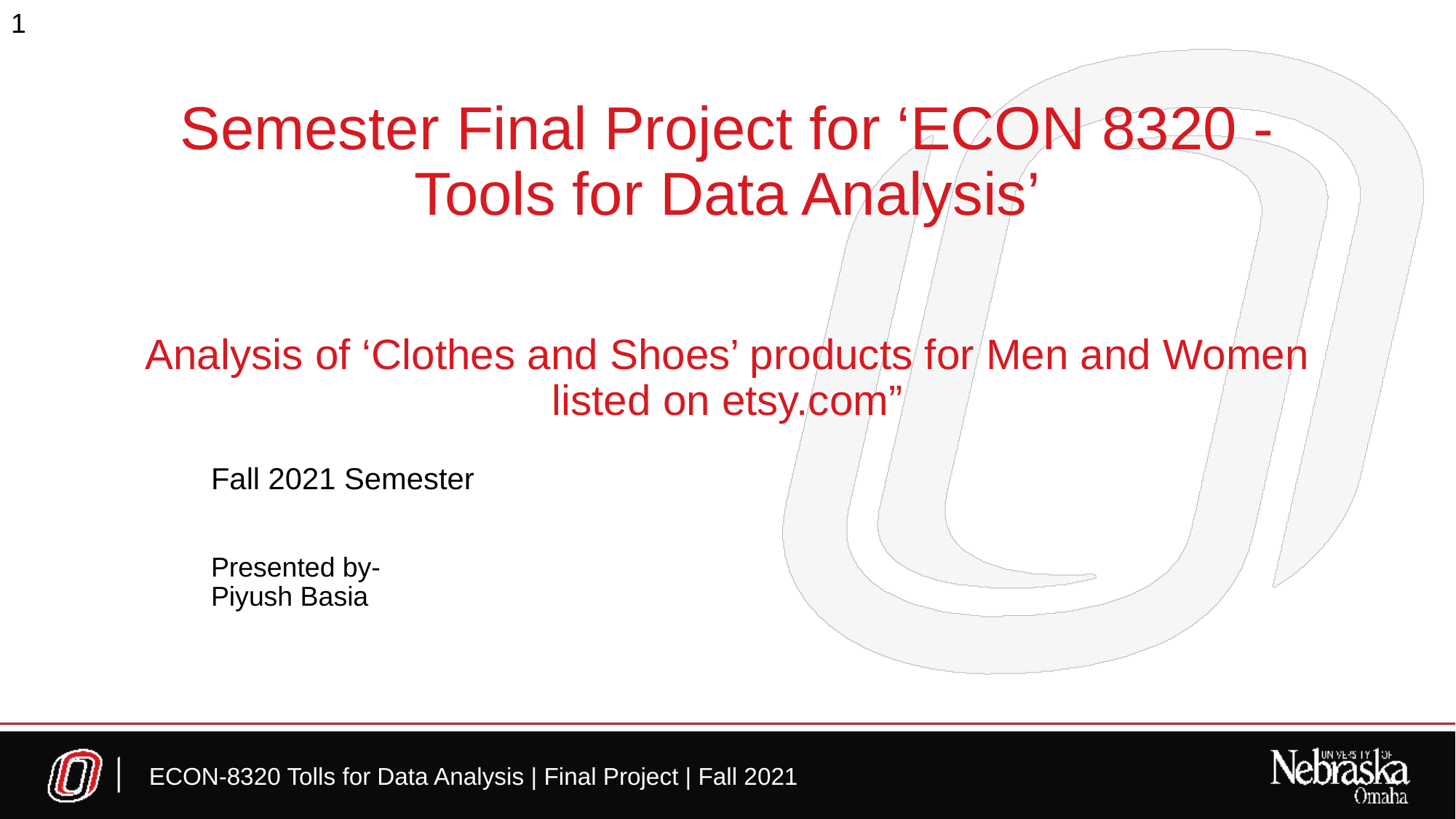

1
# Semester Final Project for ‘ECON 8320 -Tools for Data Analysis’ Analysis of ‘Clothes and Shoes’ products for Men and Women listed on etsy.com”
Fall 2021 Semester
Presented by-
Piyush Basia
ECON-8320 Tolls for Data Analysis | Final Project | Fall 2021